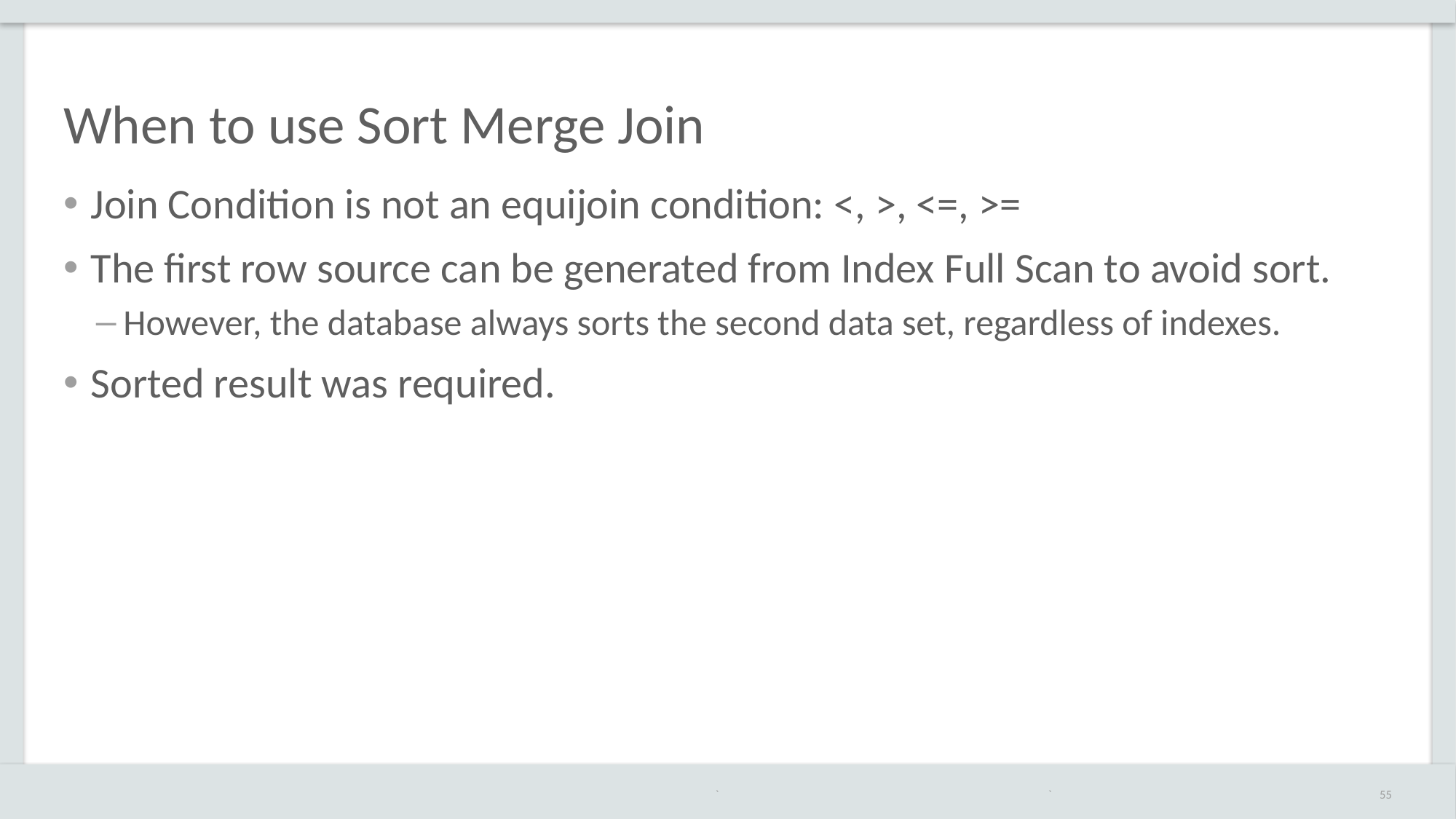

# When to use Sort Merge Join
Join Condition is not an equijoin condition: <, >, <=, >=
The first row source can be generated from Index Full Scan to avoid sort.
However, the database always sorts the second data set, regardless of indexes.
Sorted result was required.

`
55